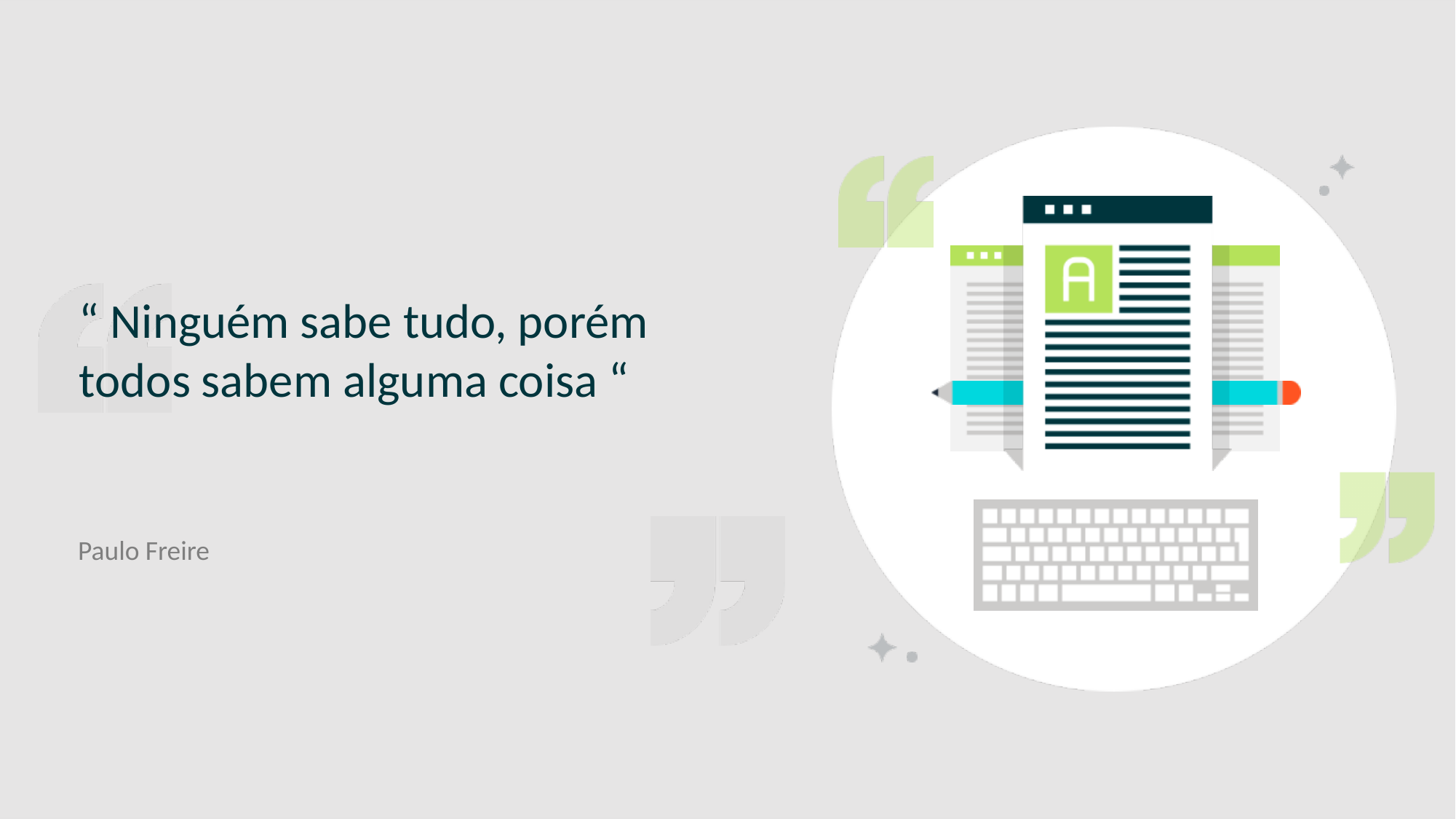

SLIDE PARA CITAÇÕES
# “ Ninguém sabe tudo, porém todos sabem alguma coisa “
Paulo Freire